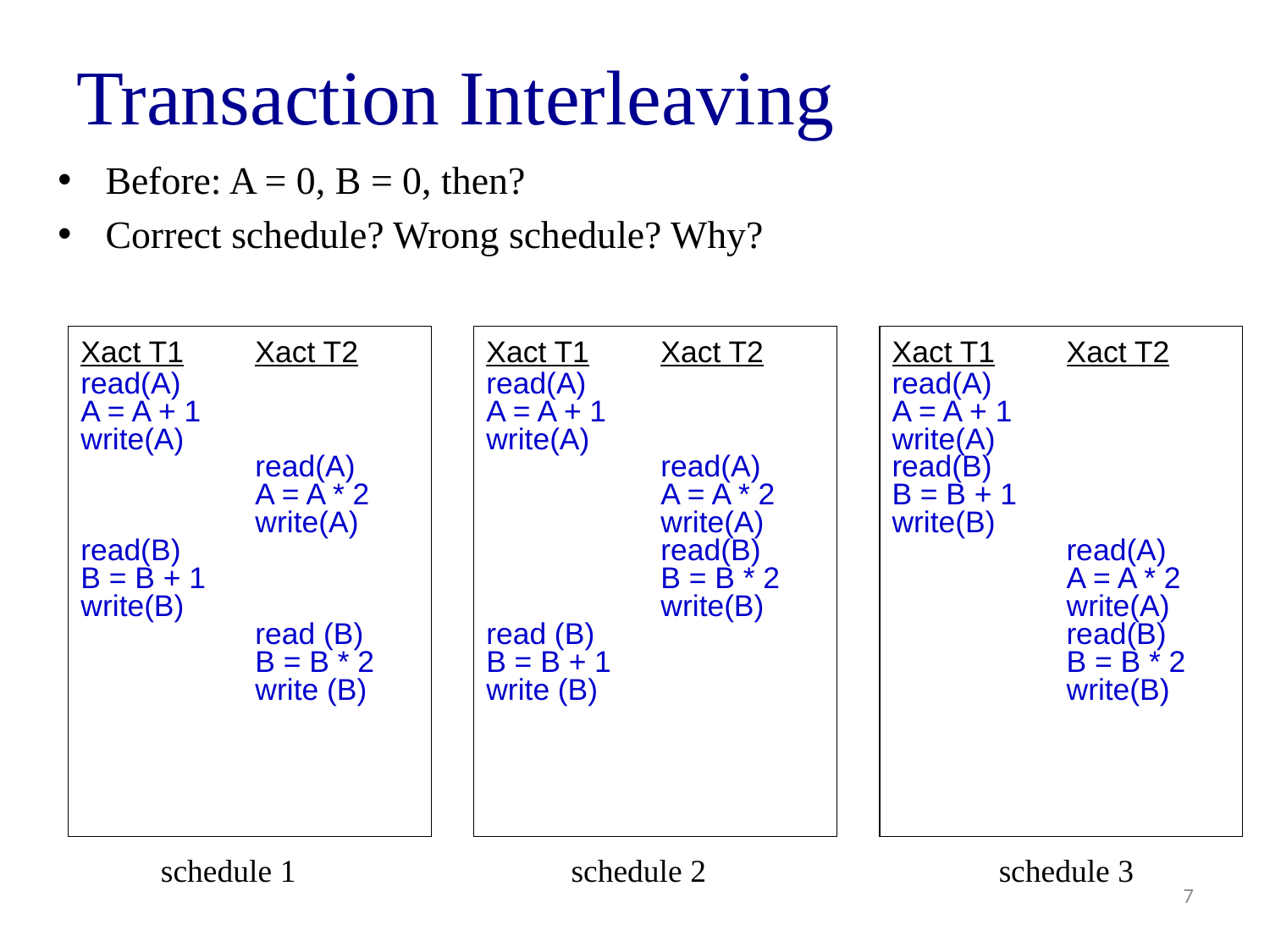

# Transaction Interleaving
Before: A = 0, B = 0, then?
Correct schedule? Wrong schedule? Why?
Xact T1	Xact T2
read(A)
A = A + 1
write(A)
	read(A)
	A = A * 2
	write(A)
read(B)
B = B + 1
write(B)
	read (B)
	B = B * 2
	write (B)
Xact T1	Xact T2
read(A)
A = A + 1
write(A)
	read(A)
	A = A * 2
	write(A)
	read(B)
	B = B * 2
	write(B)
read (B)
B = B + 1
write (B)
Xact T1	Xact T2
read(A)
A = A + 1
write(A)
read(B)
B = B + 1
write(B)
	read(A)
	A = A * 2
	write(A)
	read(B)
	B = B * 2
	write(B)
schedule 1
schedule 2
schedule 3
7